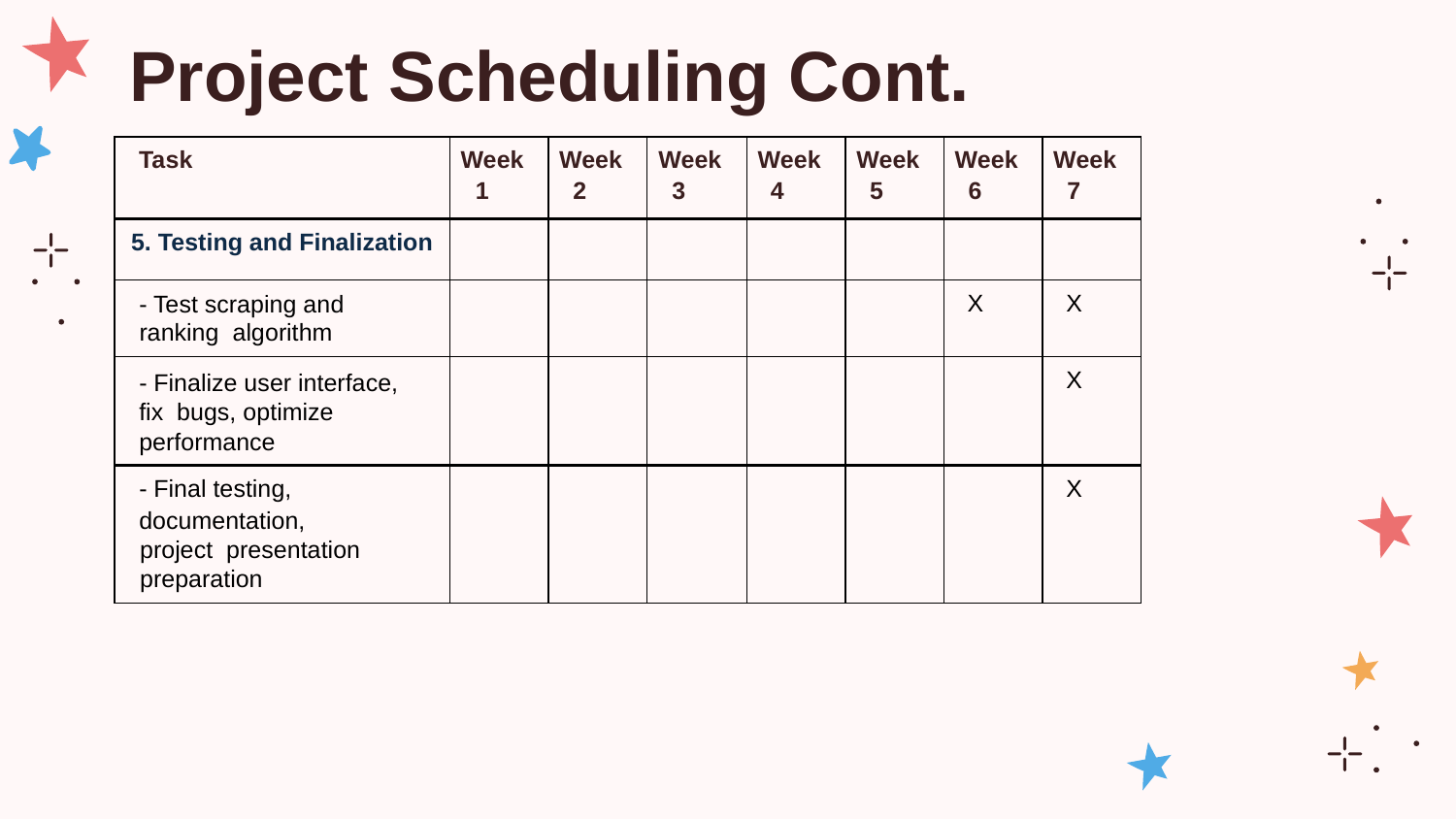

# Project Scheduling Cont.
| Task | Week 1 | Week 2 | Week 3 | Week 4 | Week 5 | Week 6 | Week 7 |
| --- | --- | --- | --- | --- | --- | --- | --- |
| 5. Testing and Finalization |  |  |  |  |  |  |  |
| --- | --- | --- | --- | --- | --- | --- | --- |
| - Test scraping and ranking algorithm |  |  |  |  |  | X | X |
| - Finalize user interface, fix bugs, optimize performance |  |  |  |  |  |  | X |
| - Final testing, documentation, project presentation preparation |  |  |  |  |  |  | X |
| --- | --- | --- | --- | --- | --- | --- | --- |